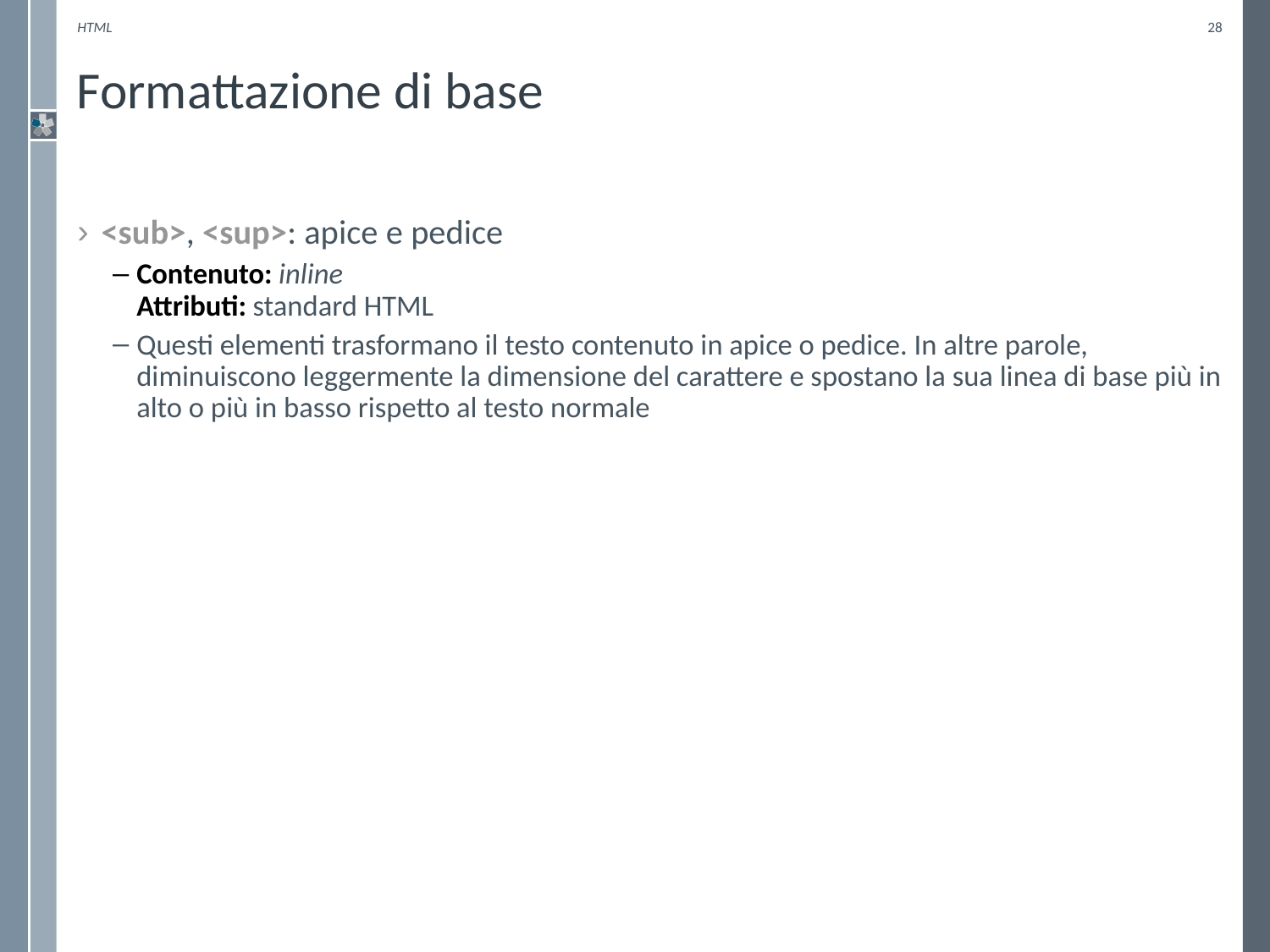

HTML
28
# Formattazione di base
<sub>, <sup>: apice e pedice
Contenuto: inline
Attributi: standard HTML
Questi elementi trasformano il testo contenuto in apice o pedice. In altre parole, diminuiscono leggermente la dimensione del carattere e spostano la sua linea di base più in alto o più in basso rispetto al testo normale